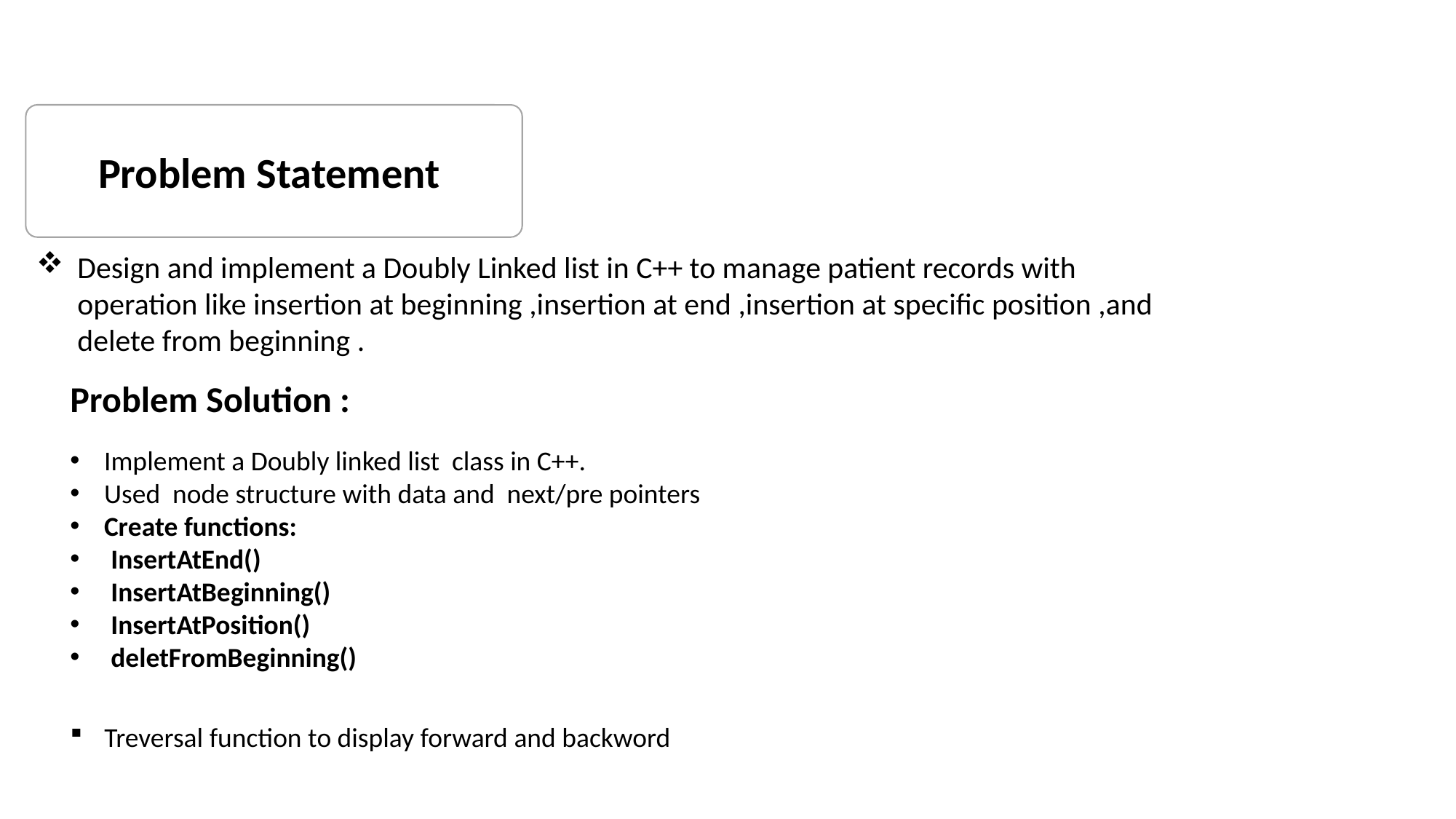

Problem Statement
Design and implement a Doubly Linked list in C++ to manage patient records with operation like insertion at beginning ,insertion at end ,insertion at specific position ,and delete from beginning .
Problem Solution :
Implement a Doubly linked list  class in C++.
Used  node structure with data and  next/pre pointers
Create functions:
InsertAtEnd()
InsertAtBeginning()
InsertAtPosition()
deletFromBeginning()
Treversal function to display forward and backword